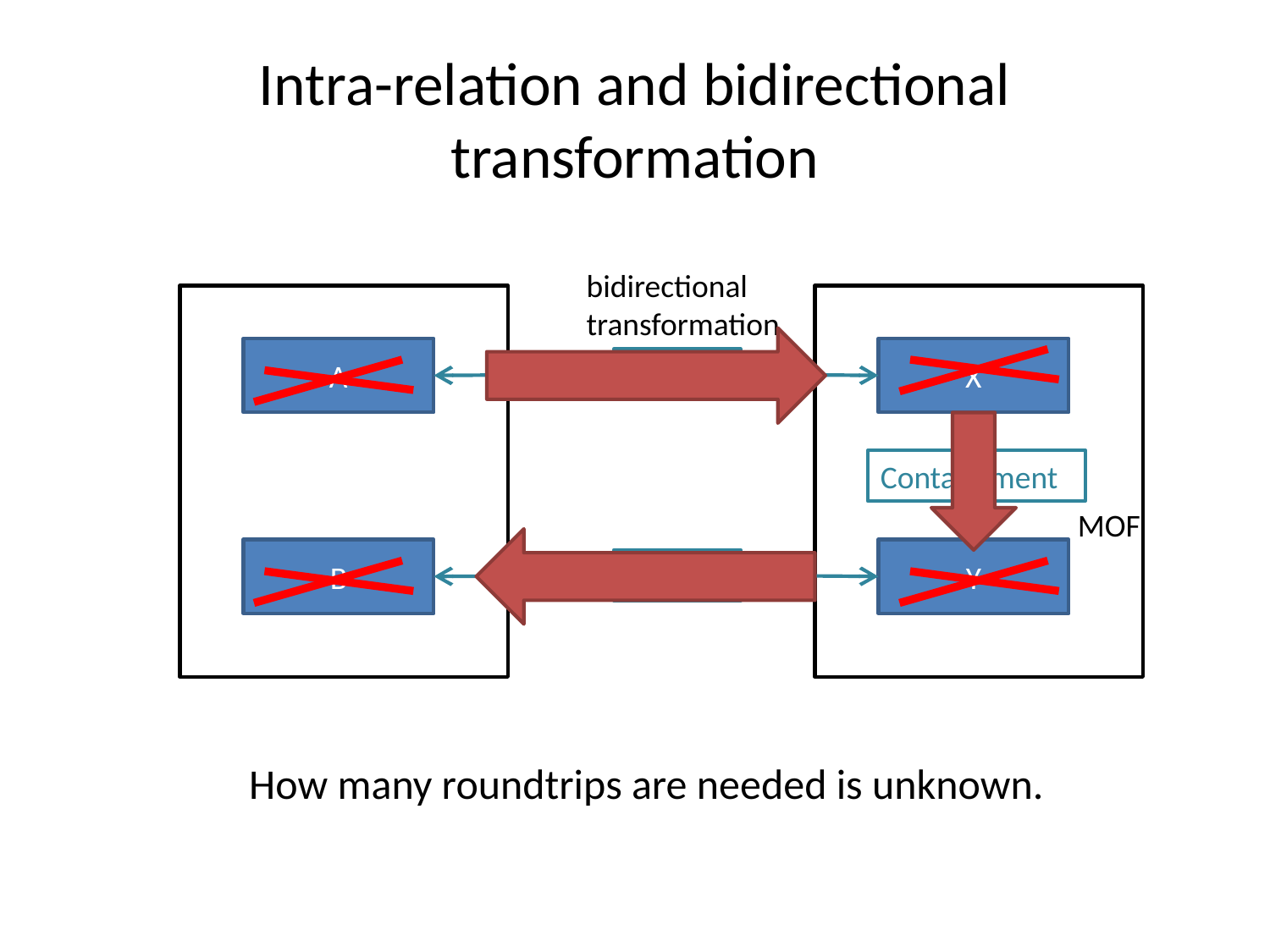

# Intra-relation and bidirectional transformation
bidirectional
transformation

A
X
Related

Containtment
MOF

B
Y
Related
How many roundtrips are needed is unknown.